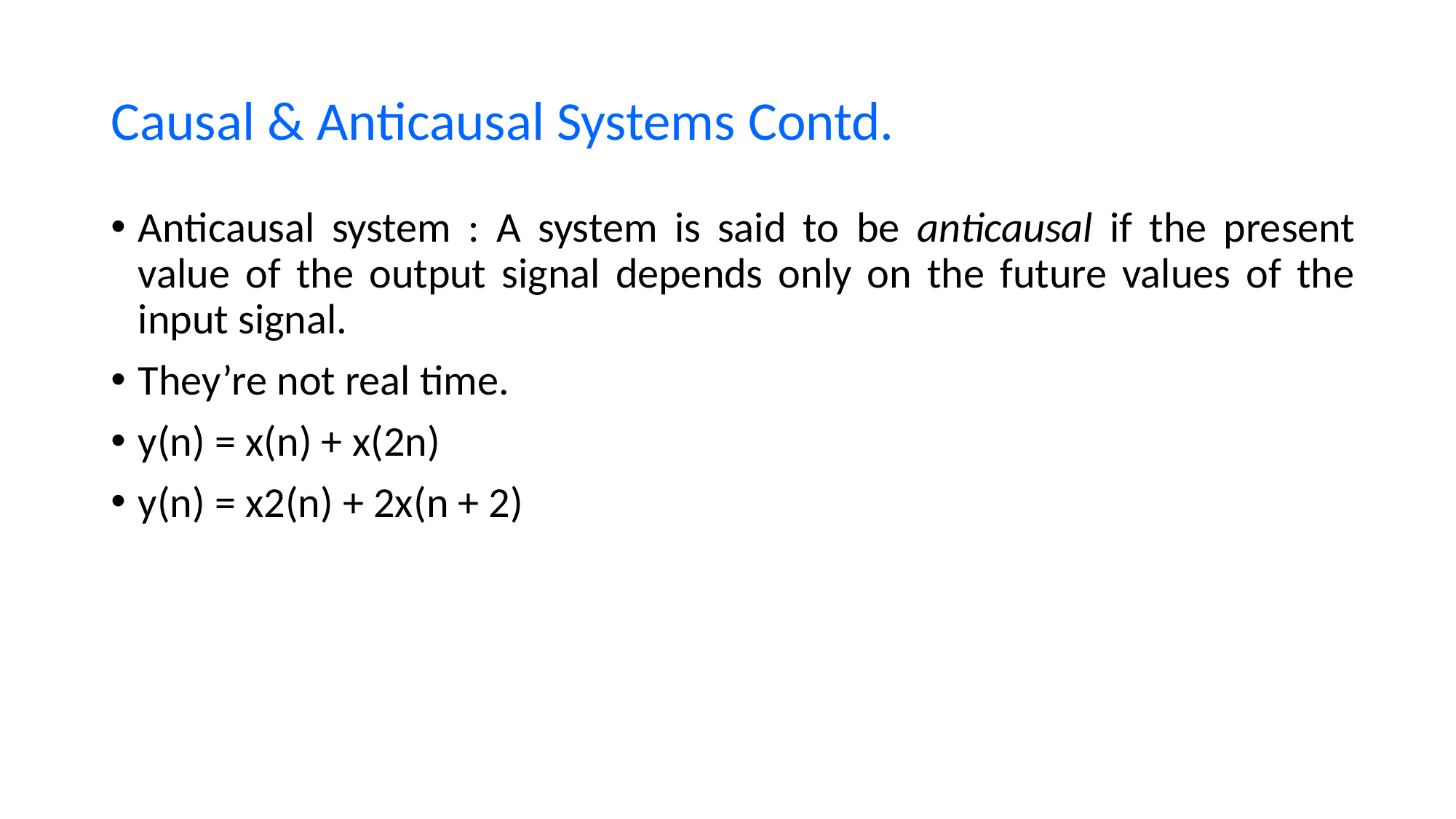

# Causal & Anticausal Systems Contd.
Anticausal system : A system is said to be anticausal if the present value of the output signal depends only on the future values of the input signal.
They’re not real time.
y(n) = x(n) + x(2n)
y(n) = x2(n) + 2x(n + 2)